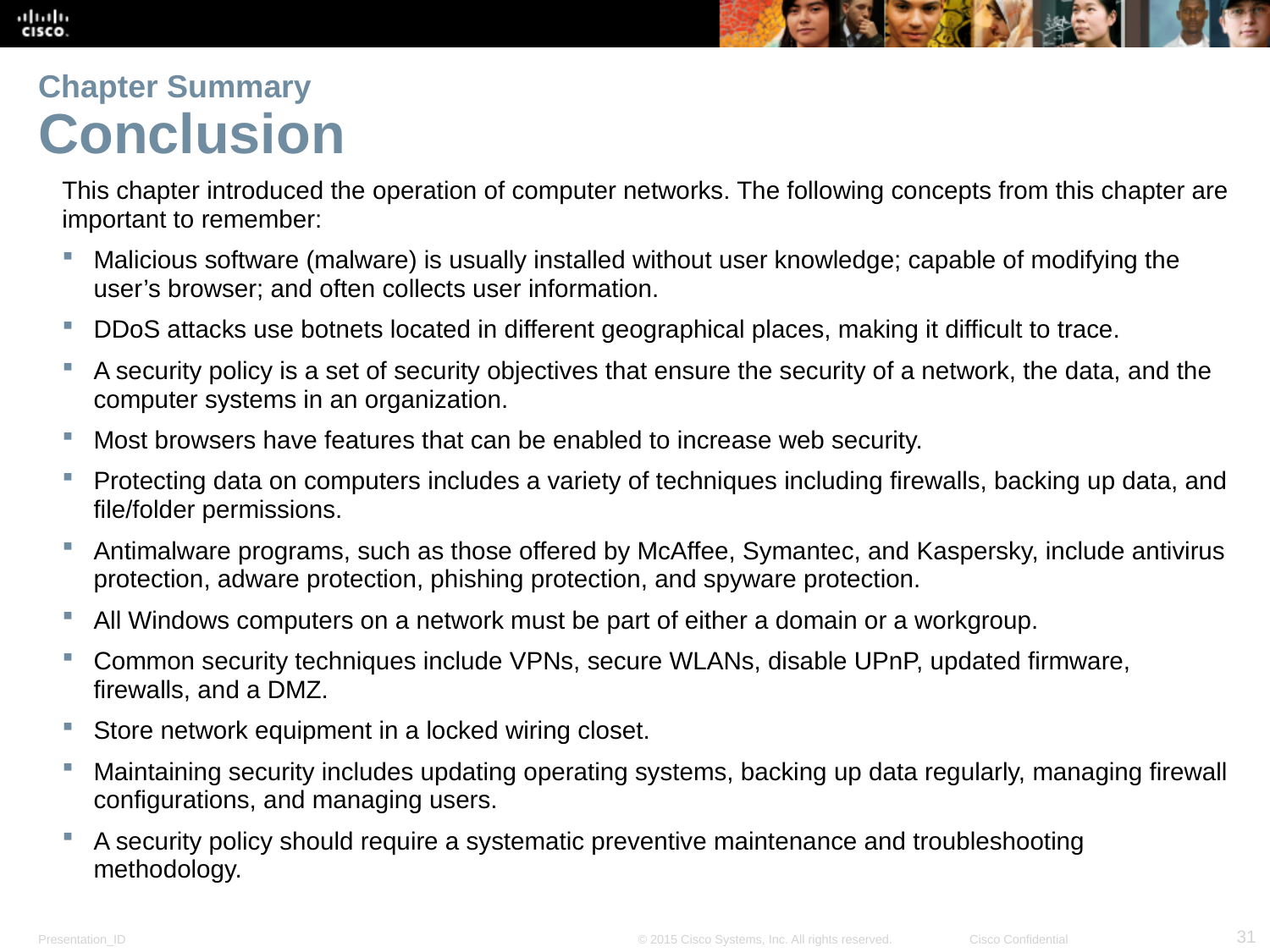

# Chapter Summary Conclusion
This chapter introduced the operation of computer networks. The following concepts from this chapter are important to remember:
Malicious software (malware) is usually installed without user knowledge; capable of modifying the user’s browser; and often collects user information.
DDoS attacks use botnets located in different geographical places, making it difficult to trace.
A security policy is a set of security objectives that ensure the security of a network, the data, and the computer systems in an organization.
Most browsers have features that can be enabled to increase web security.
Protecting data on computers includes a variety of techniques including firewalls, backing up data, and file/folder permissions.
Antimalware programs, such as those offered by McAffee, Symantec, and Kaspersky, include antivirus protection, adware protection, phishing protection, and spyware protection.
All Windows computers on a network must be part of either a domain or a workgroup.
Common security techniques include VPNs, secure WLANs, disable UPnP, updated firmware, firewalls, and a DMZ.
Store network equipment in a locked wiring closet.
Maintaining security includes updating operating systems, backing up data regularly, managing firewall configurations, and managing users.
A security policy should require a systematic preventive maintenance and troubleshooting methodology.